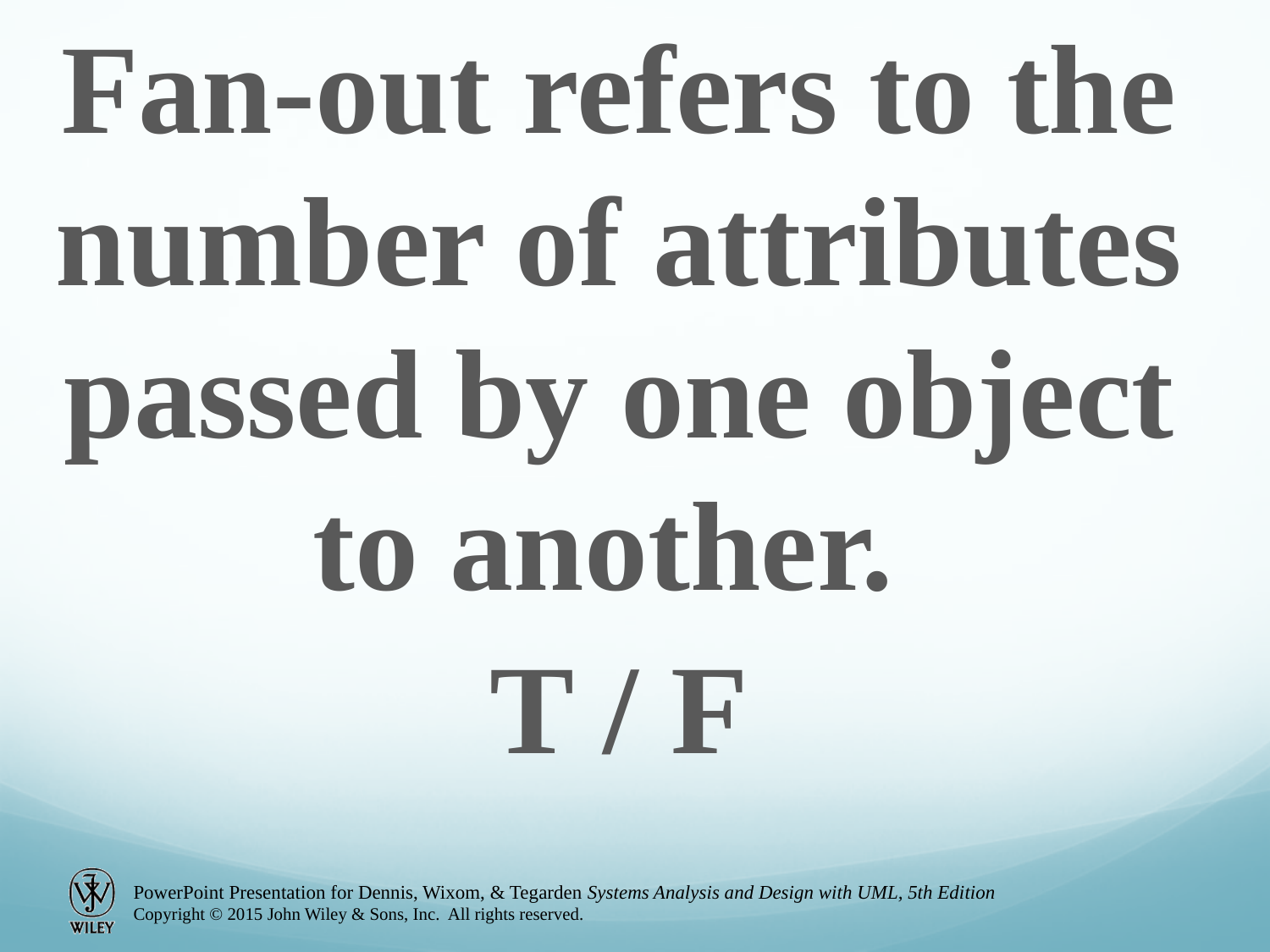

Fan-out refers to the number of attributes passed by one object to another.
T / F